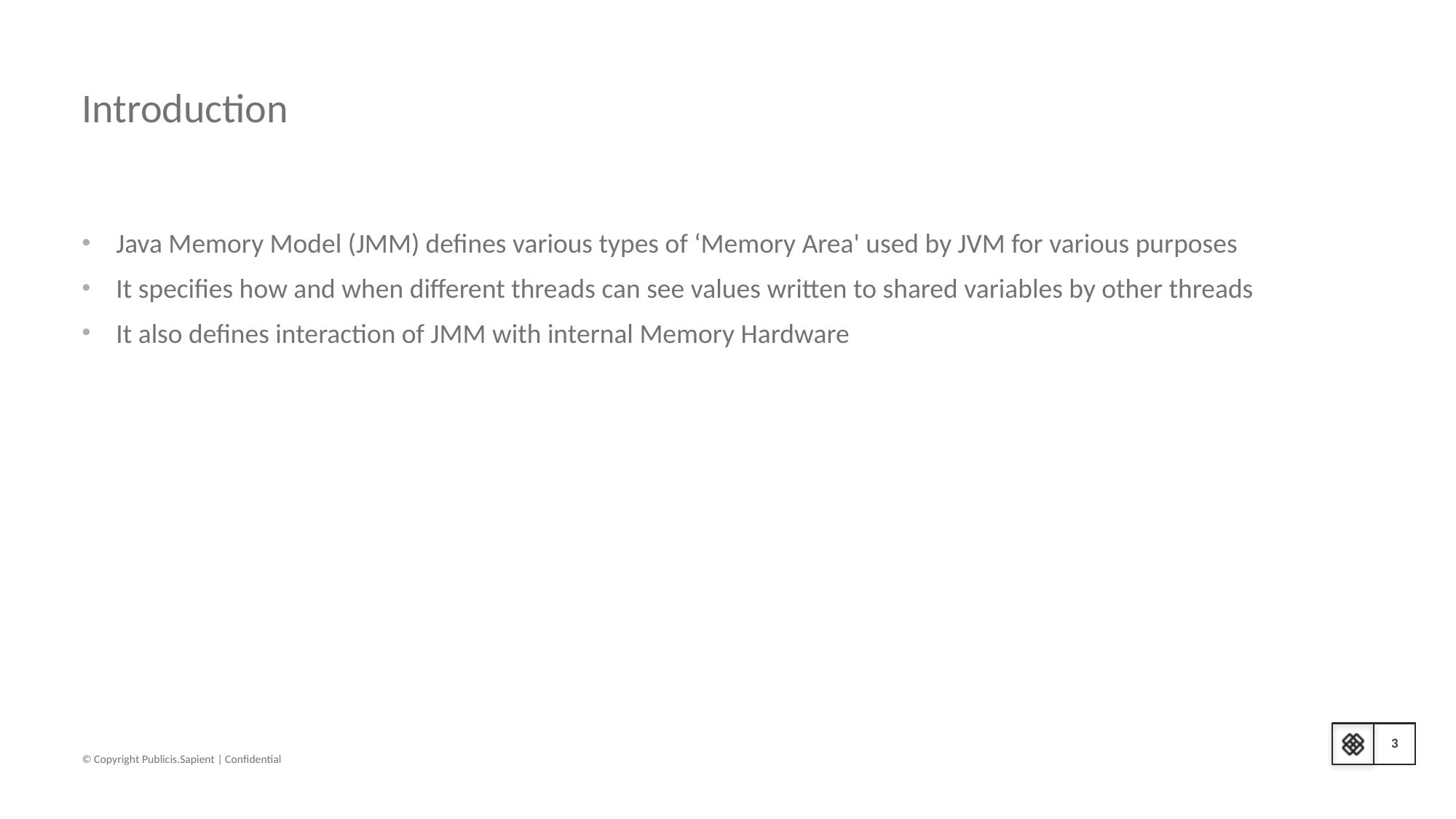

# Introduction
Java Memory Model (JMM) defines various types of ‘Memory Area' used by JVM for various purposes
It specifies how and when different threads can see values written to shared variables by other threads
It also defines interaction of JMM with internal Memory Hardware